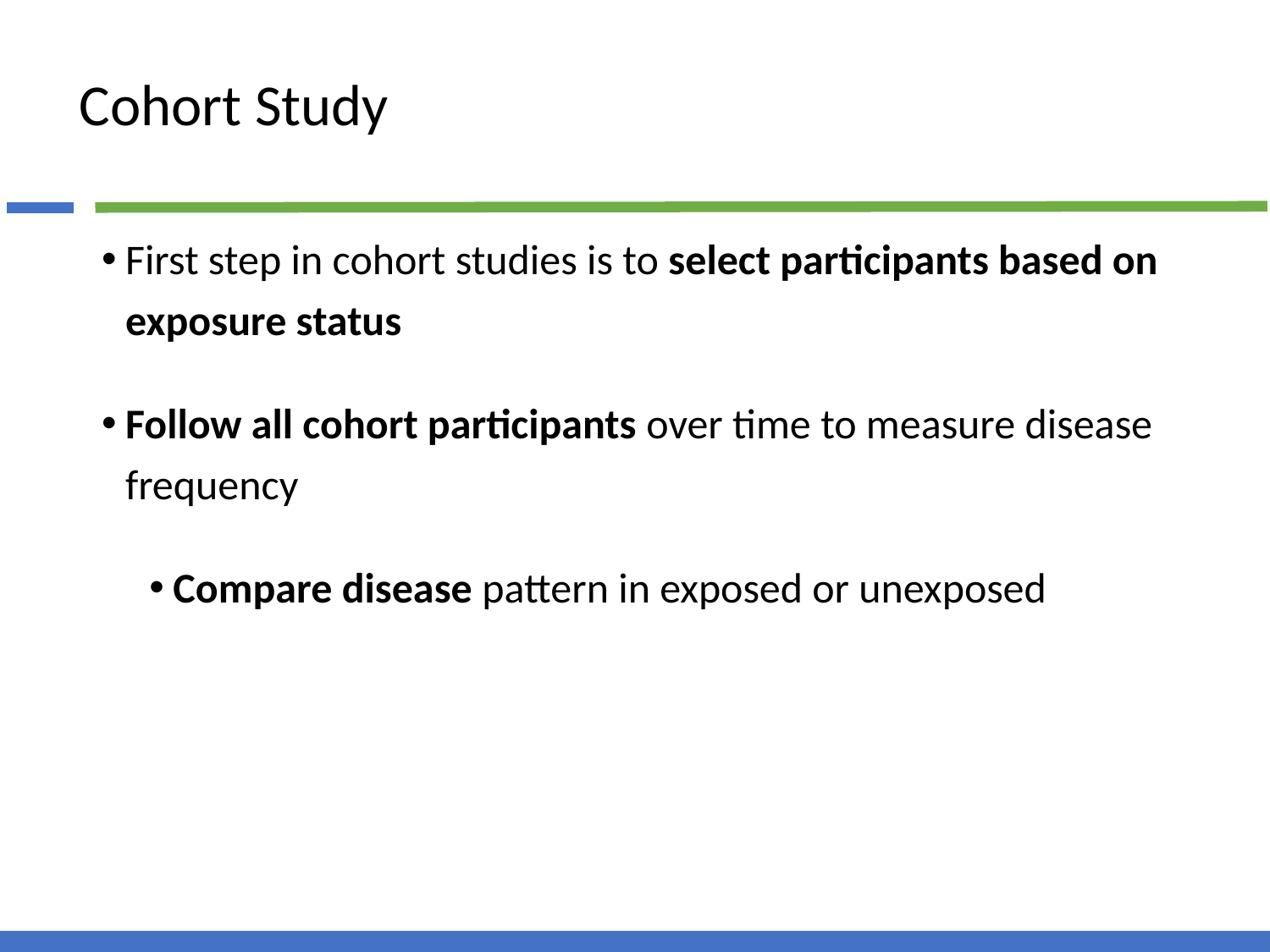

# Cohort Study
First step in cohort studies is to select participants based on exposure status
Follow all cohort participants over time to measure disease  frequency
Compare disease pattern in exposed or unexposed